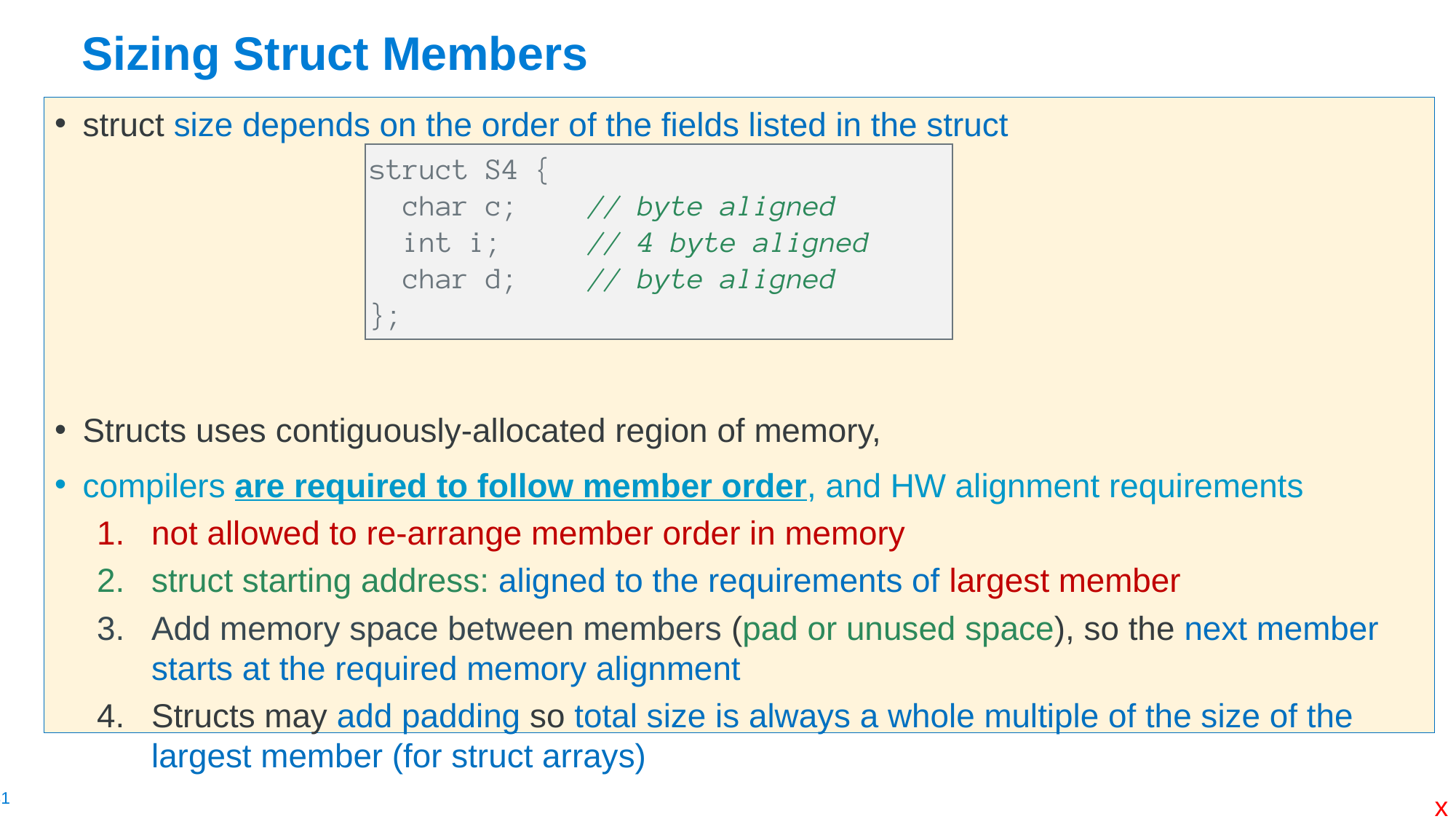

# Sizing Struct Members
struct size depends on the order of the fields listed in the struct

Structs uses contiguously-allocated region of memory,
compilers are required to follow member order, and HW alignment requirements
not allowed to re-arrange member order in memory
struct starting address: aligned to the requirements of largest member
Add memory space between members (pad or unused space), so the next member starts at the required memory alignment
Structs may add padding so total size is always a whole multiple of the size of the largest member (for struct arrays)
struct S4 {
  char c;  	// byte aligned
  int i;   	// 4 byte aligned
  char d;  	// byte aligned
};
x